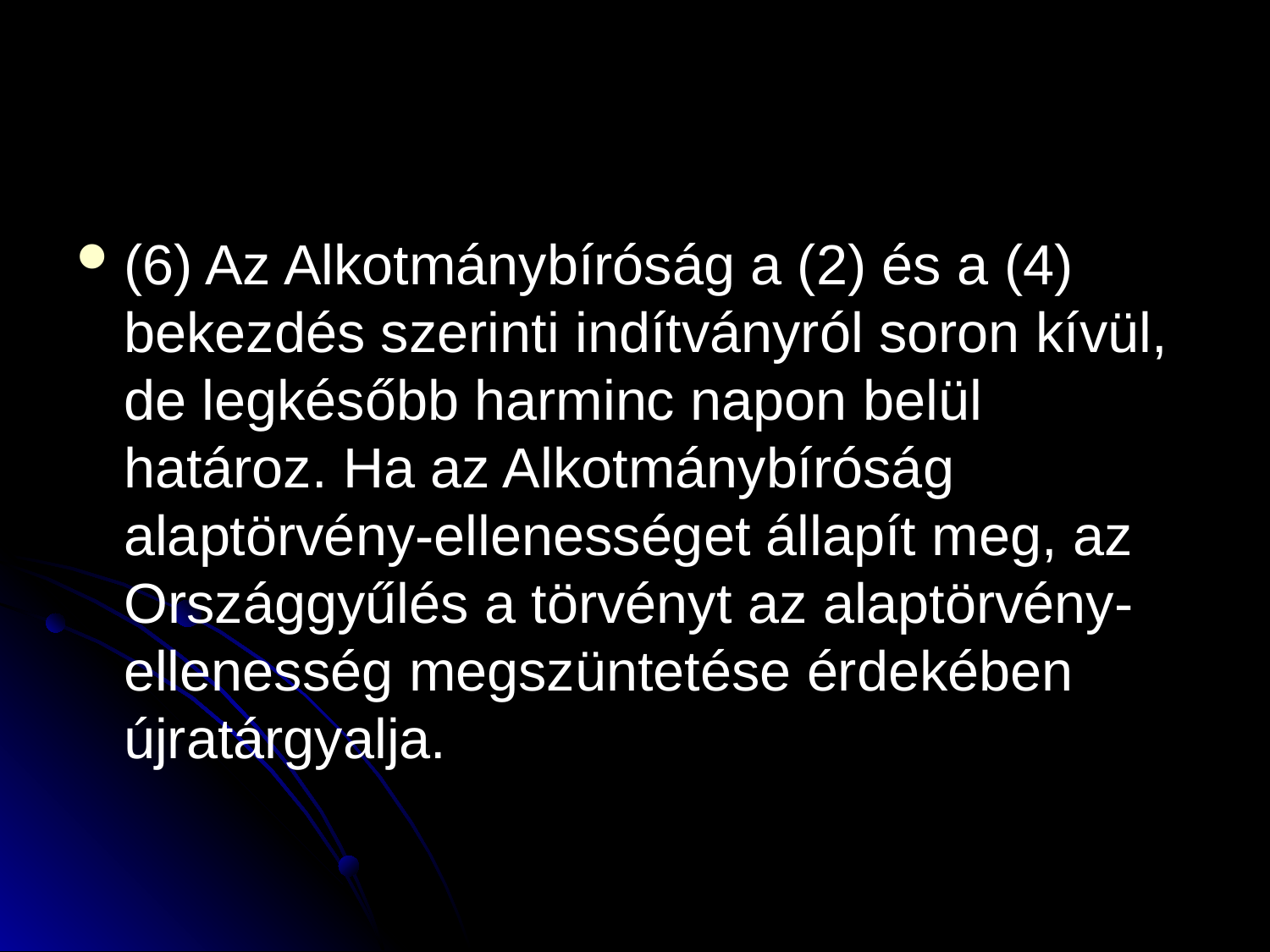

#
(6) Az Alkotmánybíróság a (2) és a (4) bekezdés szerinti indítványról soron kívül, de legkésőbb harminc napon belül határoz. Ha az Alkotmánybíróság alaptörvény-ellenességet állapít meg, az Országgyűlés a törvényt az alaptörvény-ellenesség megszüntetése érdekében újratárgyalja.